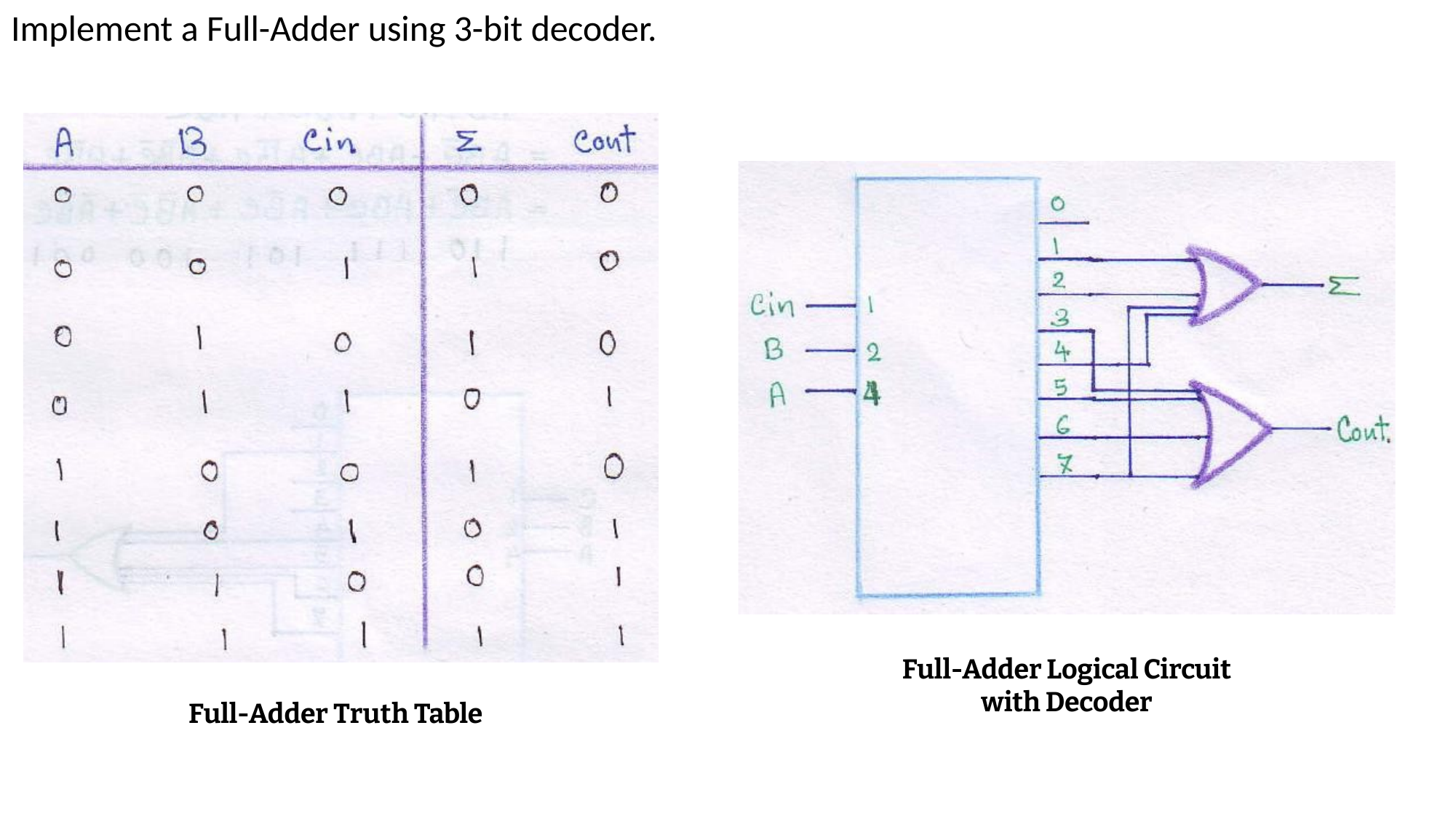

# Implement a Full-Adder using 3-bit decoder.

Full-Adder Logical Circuit
with Decoder
Full-Adder Truth Table